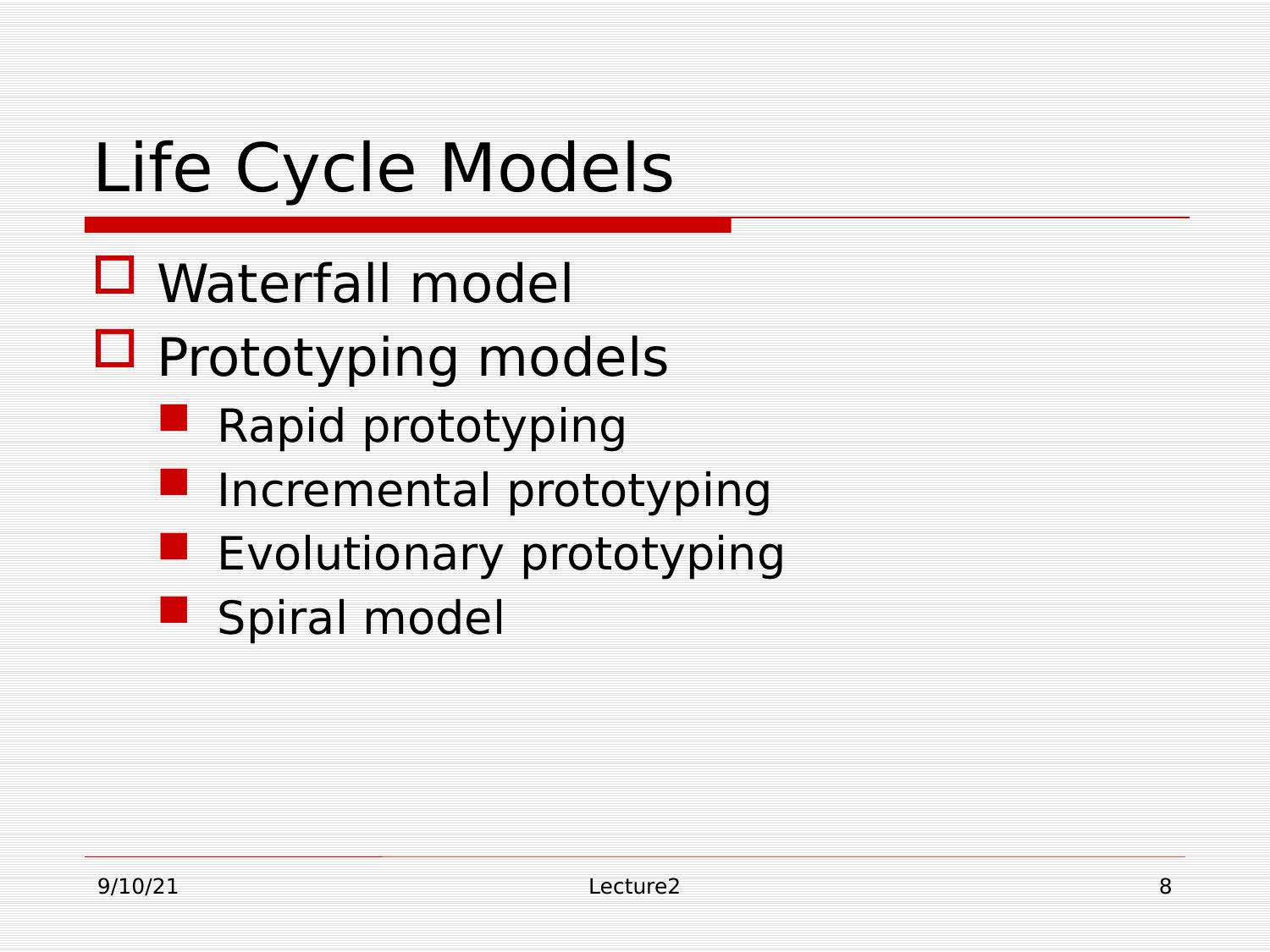

# Life Cycle Models
Waterfall model
Prototyping models
Rapid prototyping
Incremental prototyping
Evolutionary prototyping
Spiral model
9/10/21
Lecture2
8